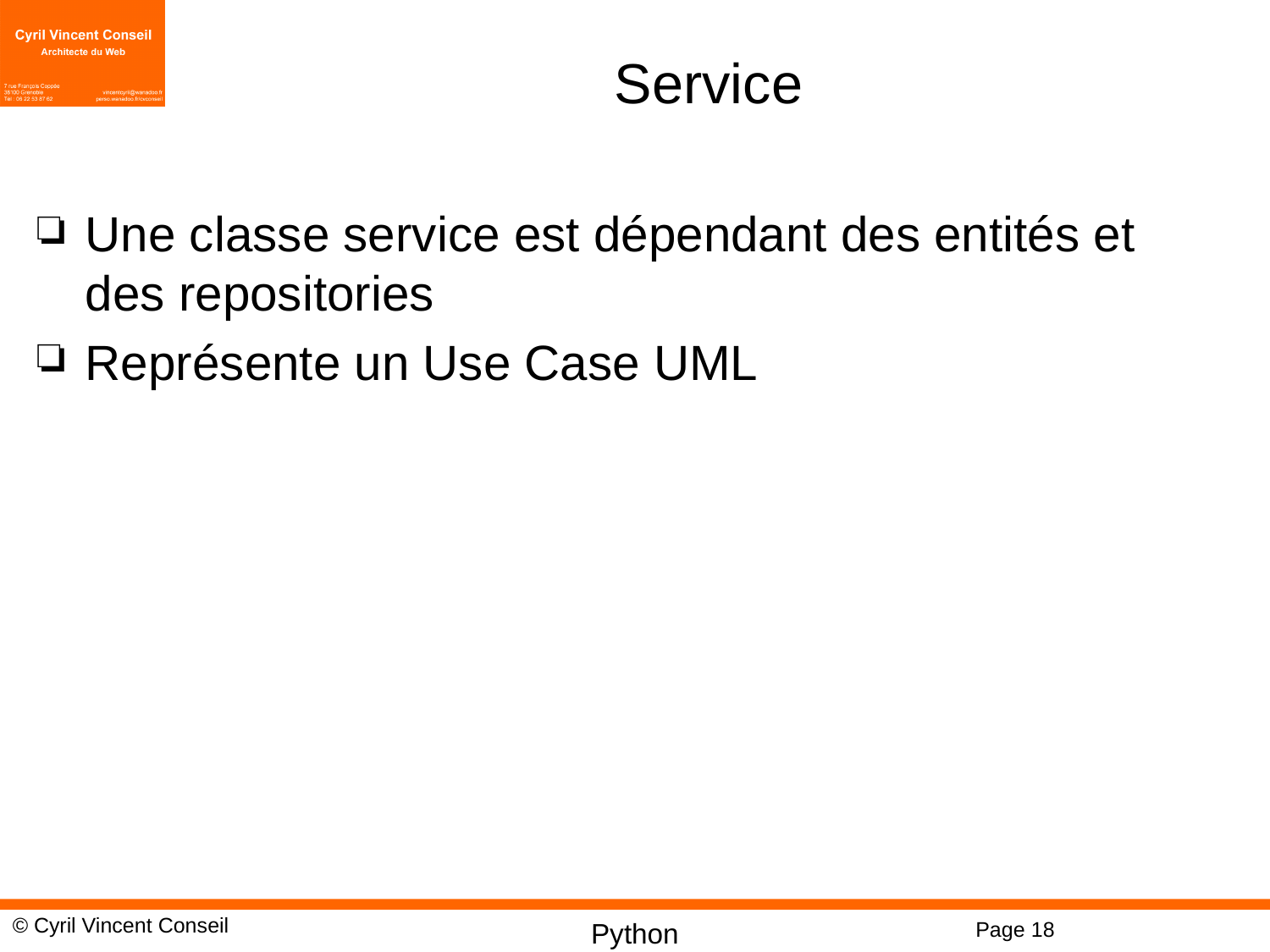

# Service
Une classe service est dépendant des entités et des repositories
Représente un Use Case UML